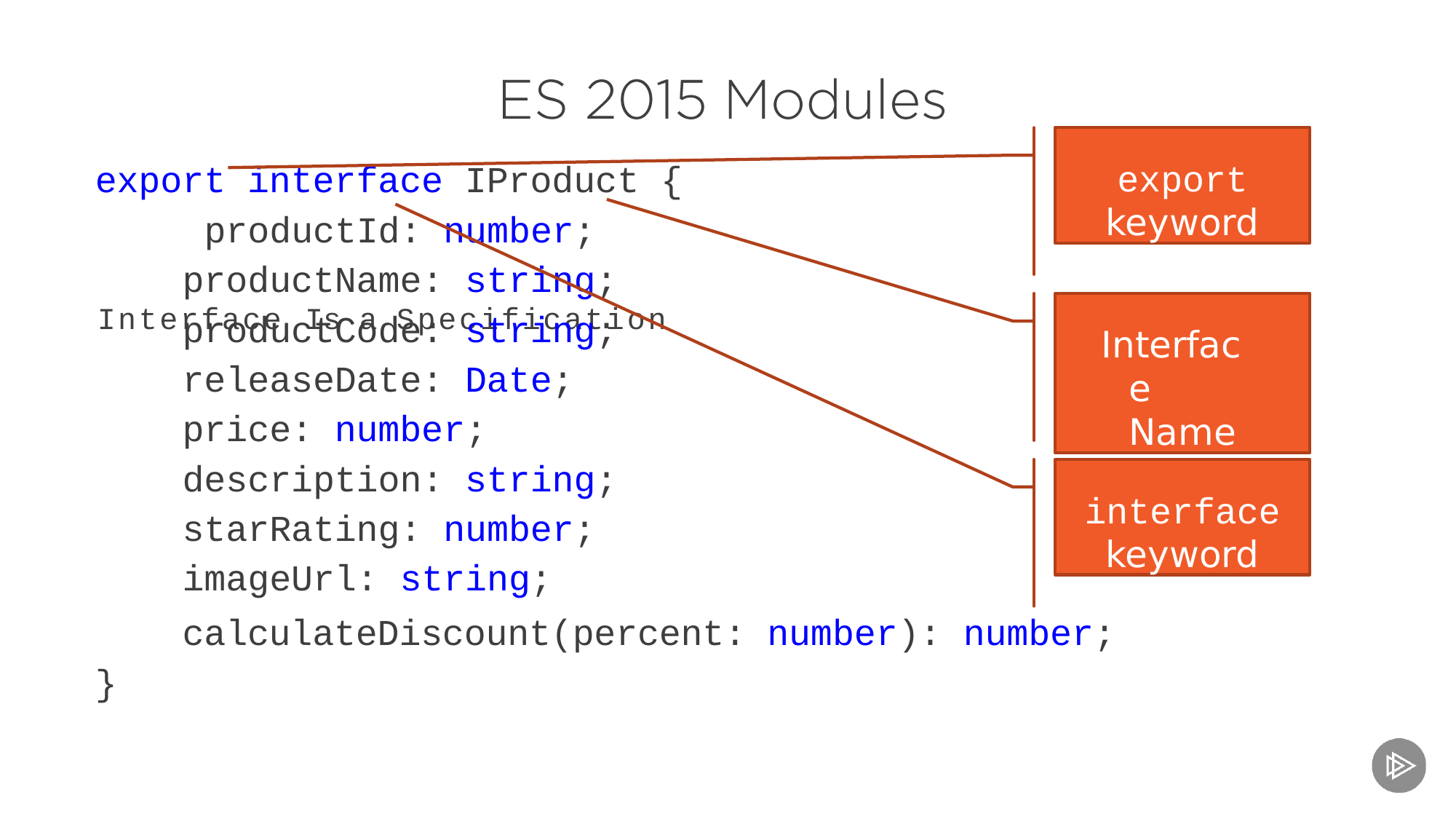

export
keyword
export interface IProduct {  productId: number;  productName: string;  productCode: string;  releaseDate: Date;  price: number;  description: string;  starRating: number;  imageUrl: string;

Interface  Name
# Interface Is a Specification

interface
keyword
calculateDiscount(percent: number): number;
}